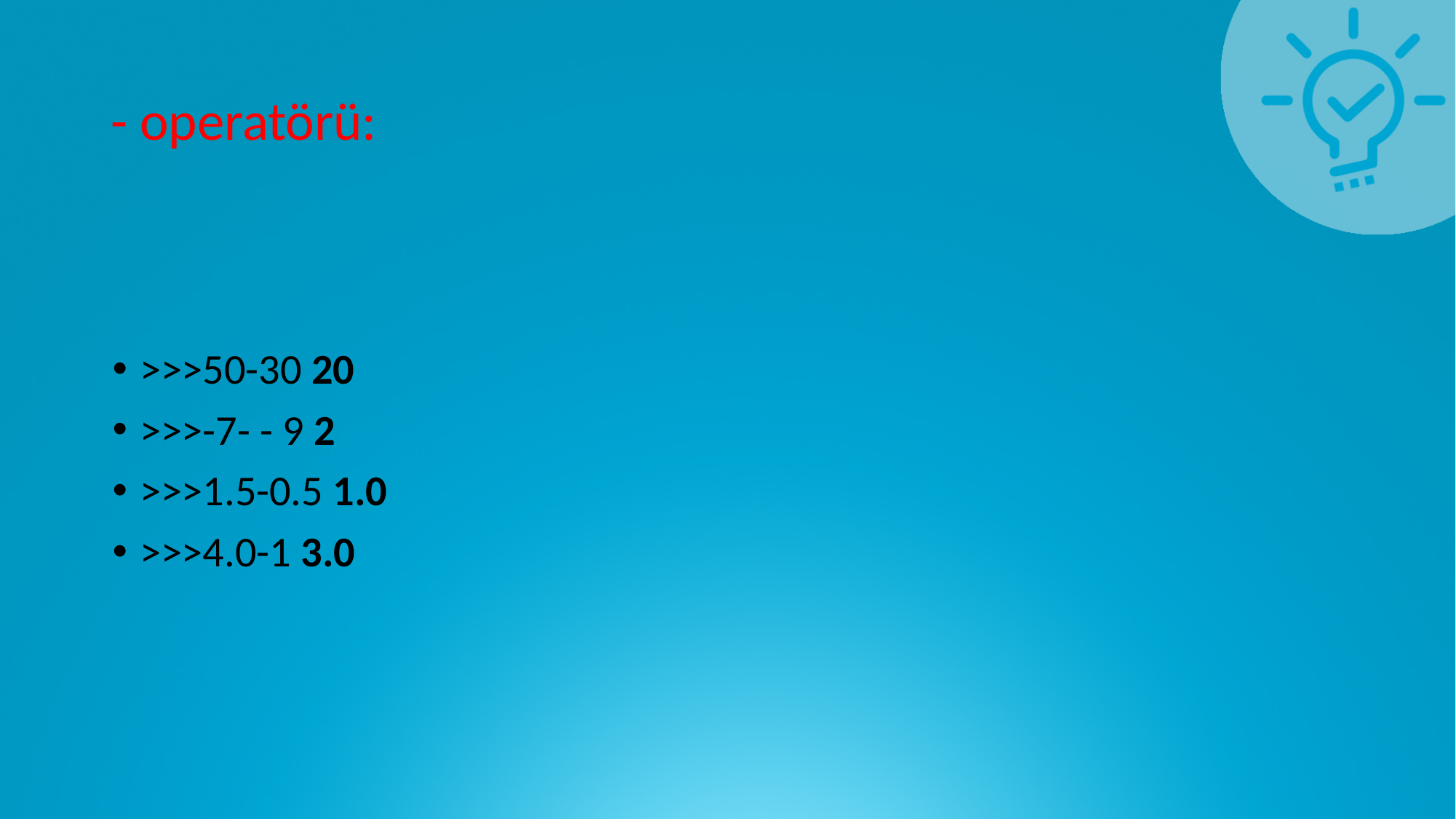

# - operatörü:

>>>50-30 20
>>>-7- - 9 2
>>>1.5-0.5 1.0
>>>4.0-1 3.0